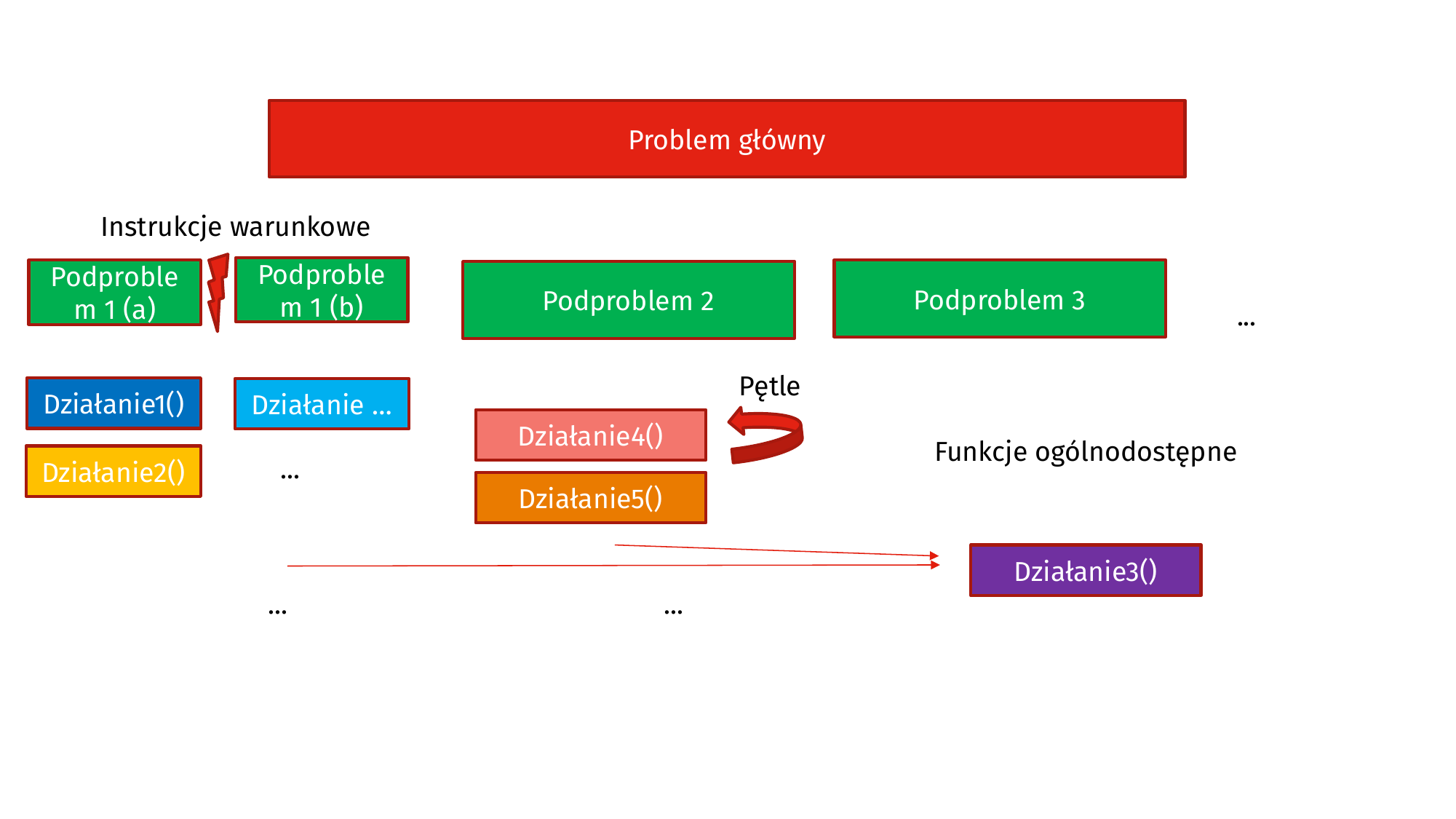

Problem główny
Instrukcje warunkowe

Podproblem 1 (b)
Podproblem 3
Podproblem 1 (a)
Podproblem 2
...
Pętle
Działanie1()
Działanie …

Działanie4()
Funkcje ogólnodostępne
Działanie2()
...
Działanie5()
Działanie3()
...
...